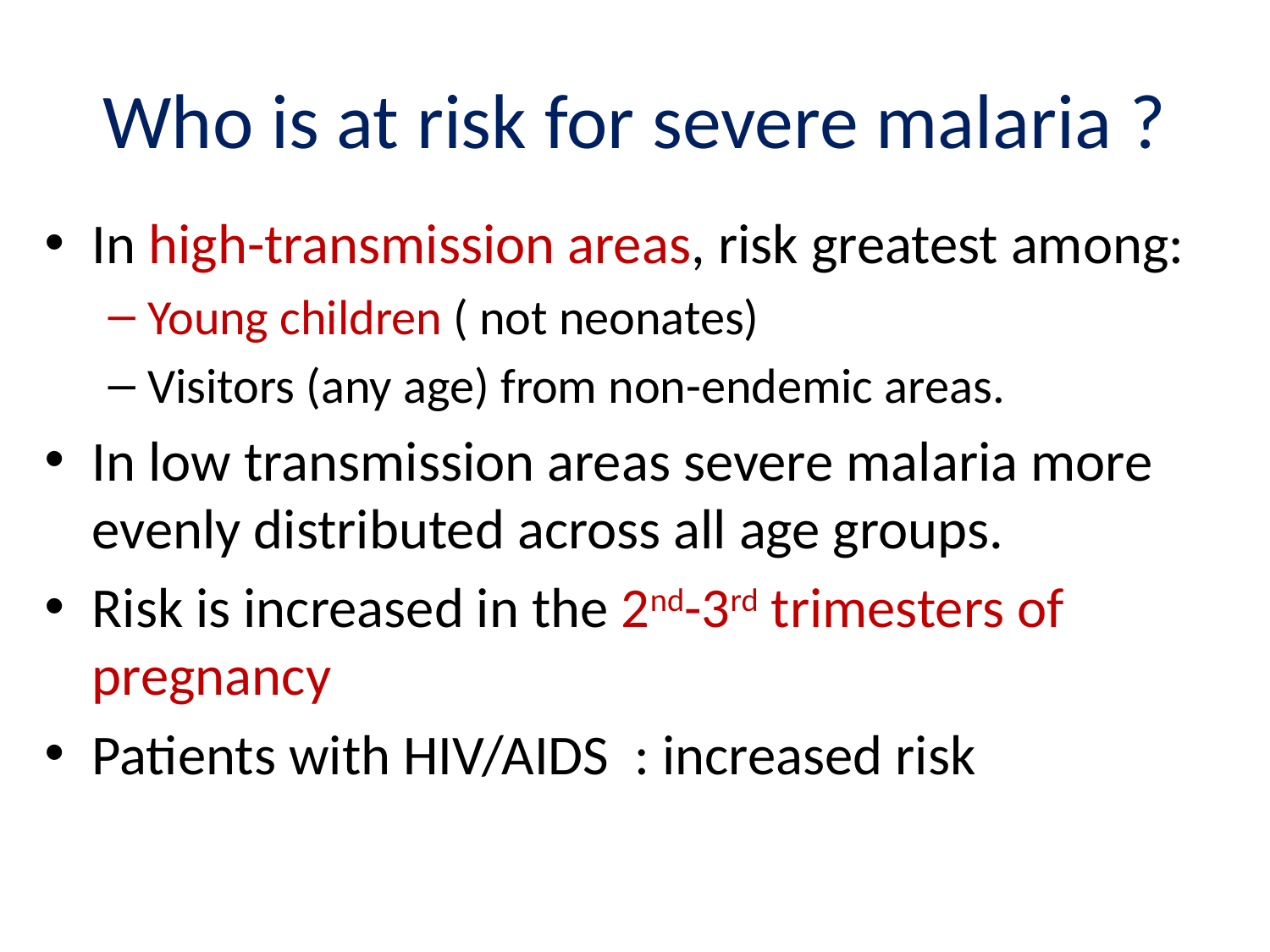

# Who is at risk for severe malaria ?
In high-transmission areas, risk greatest among:
Young children ( not neonates)
Visitors (any age) from non-endemic areas.
In low transmission areas severe malaria more evenly distributed across all age groups.
Risk is increased in the 2nd-3rd trimesters of pregnancy
Patients with HIV/AIDS  : increased risk